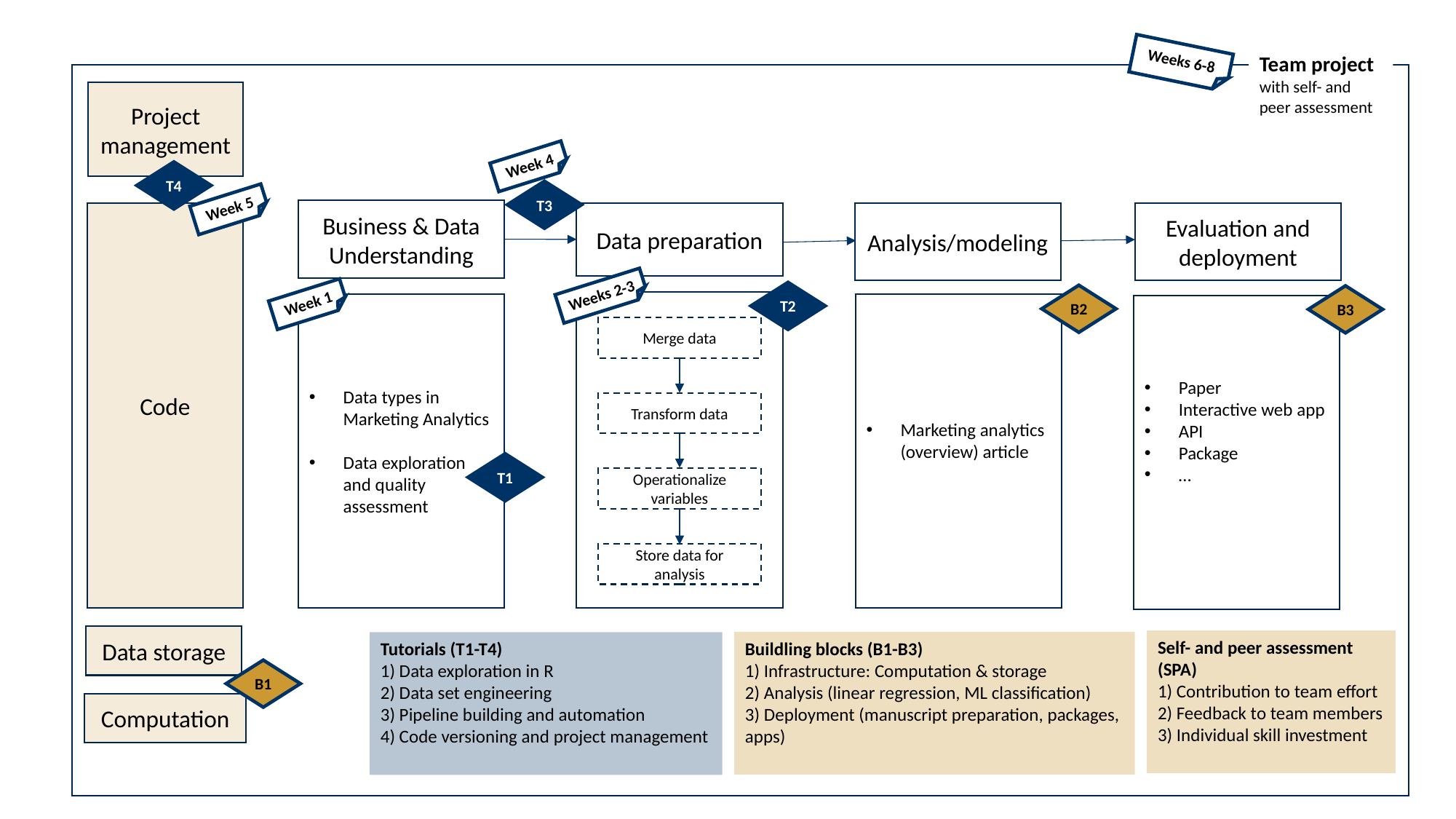

Weeks 6-8
Team project
with self- and peer assessment

Project management
Week 4
T4
T3
Week 5
Business & Data Understanding
Data types in Marketing Analytics

Data exploration and quality assessment
Evaluation and deployment
Paper
Interactive web app
API
Package
…

Data preparation

Merge data
Transform data
Operationalize variables
Store data for analysis
Analysis/modeling
Marketing analytics (overview) article

Code
Weeks 2-3
T2
B2
B3
Week 1
T1
Data storage
Self- and peer assessment (SPA)
1) Contribution to team effort
2) Feedback to team members
3) Individual skill investment
Buildling blocks (B1-B3)
1) Infrastructure: Computation & storage
2) Analysis (linear regression, ML classification)
3) Deployment (manuscript preparation, packages, apps)
Tutorials (T1-T4)
1) Data exploration in R
2) Data set engineering
3) Pipeline building and automation
4) Code versioning and project management
B1
Computation